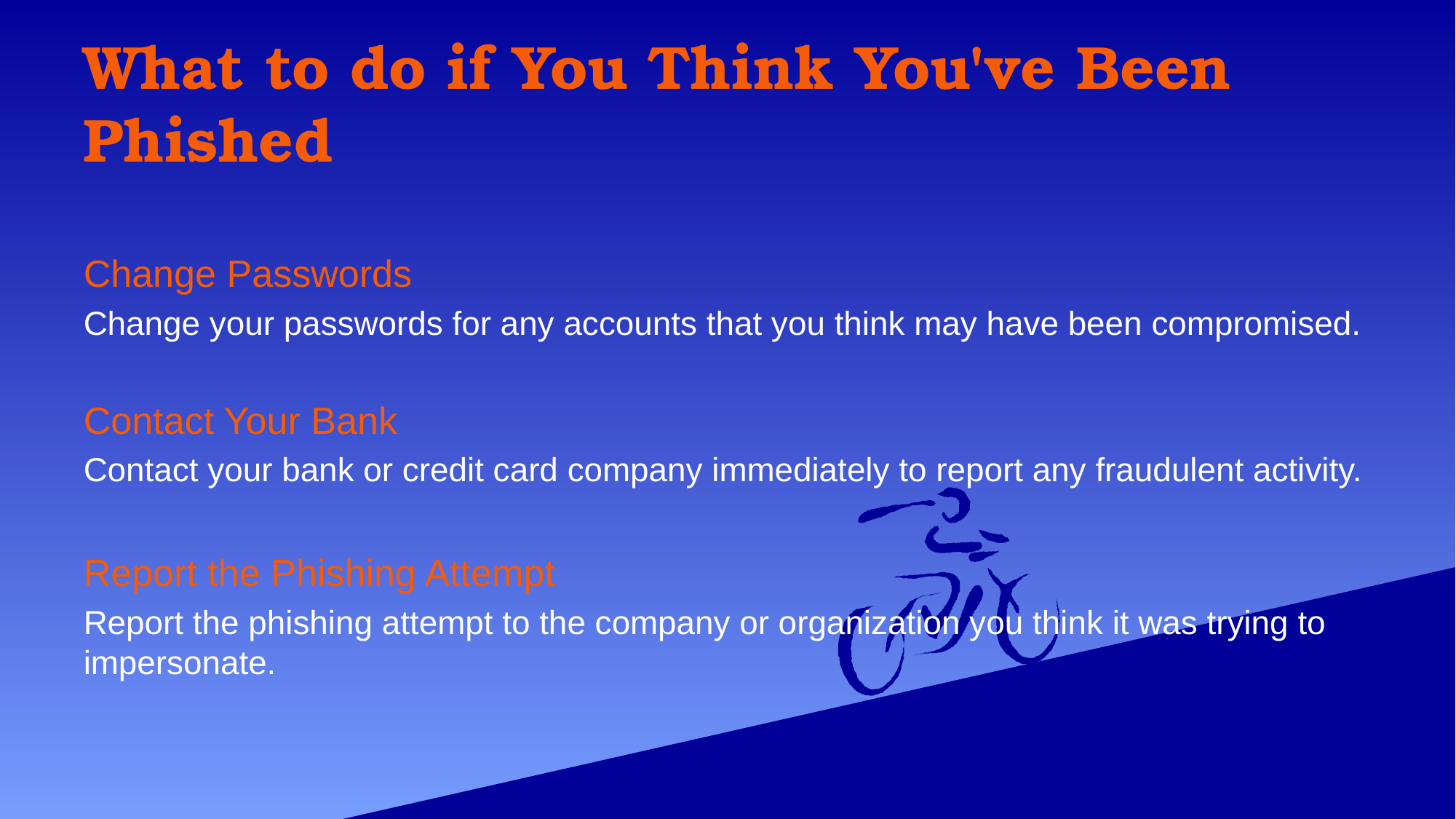

# What to do if You Think You've Been Phished

Change Passwords
Change your passwords for any accounts that you think may have been compromised.

Contact Your Bank
Contact your bank or credit card company immediately to report any fraudulent activity.

Report the Phishing Attempt
Report the phishing attempt to the company or organization you think it was trying to impersonate.